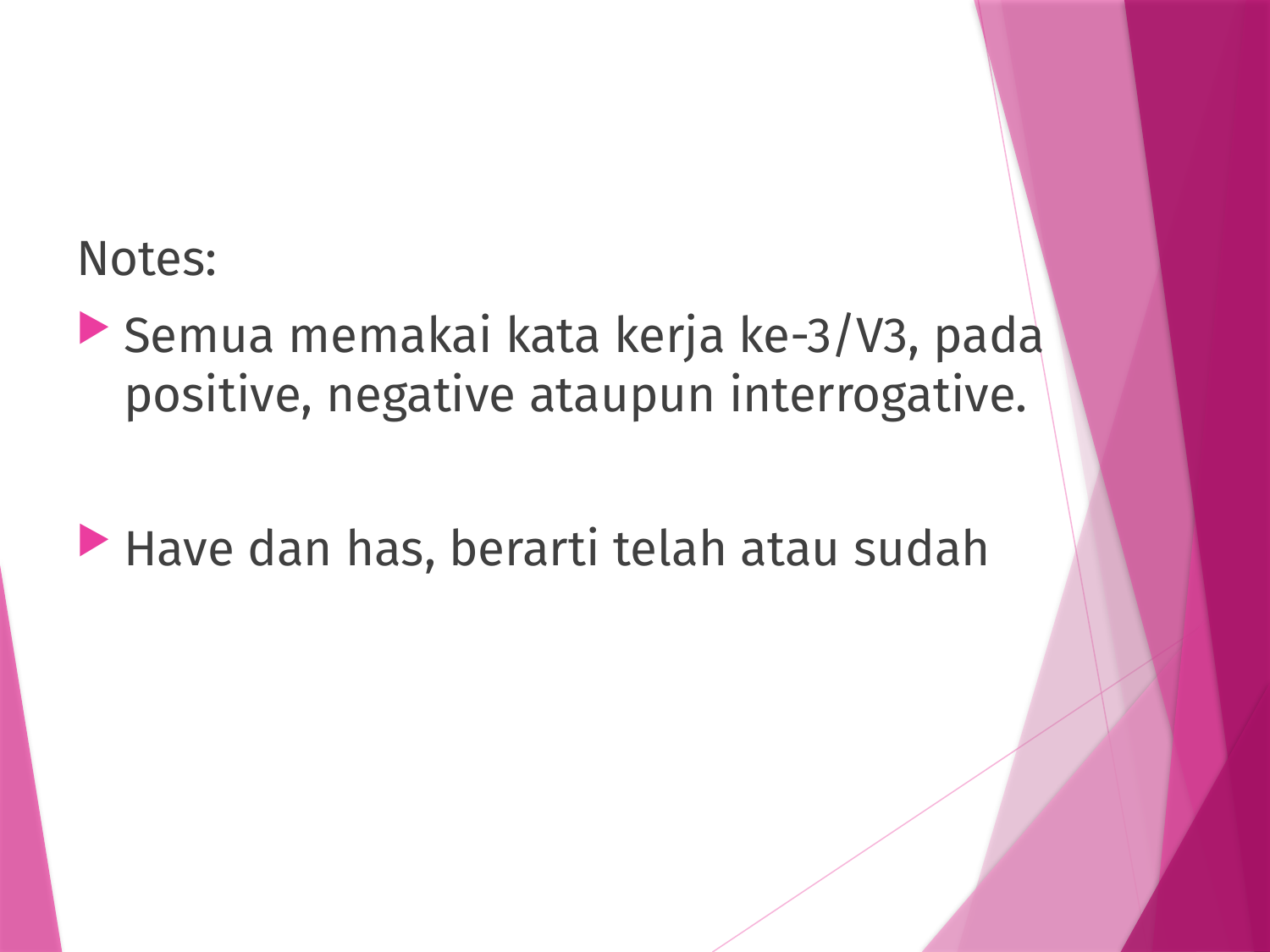

Notes:
Semua memakai kata kerja ke-3/V3, pada positive, negative ataupun interrogative.

Have dan has, berarti telah atau sudah